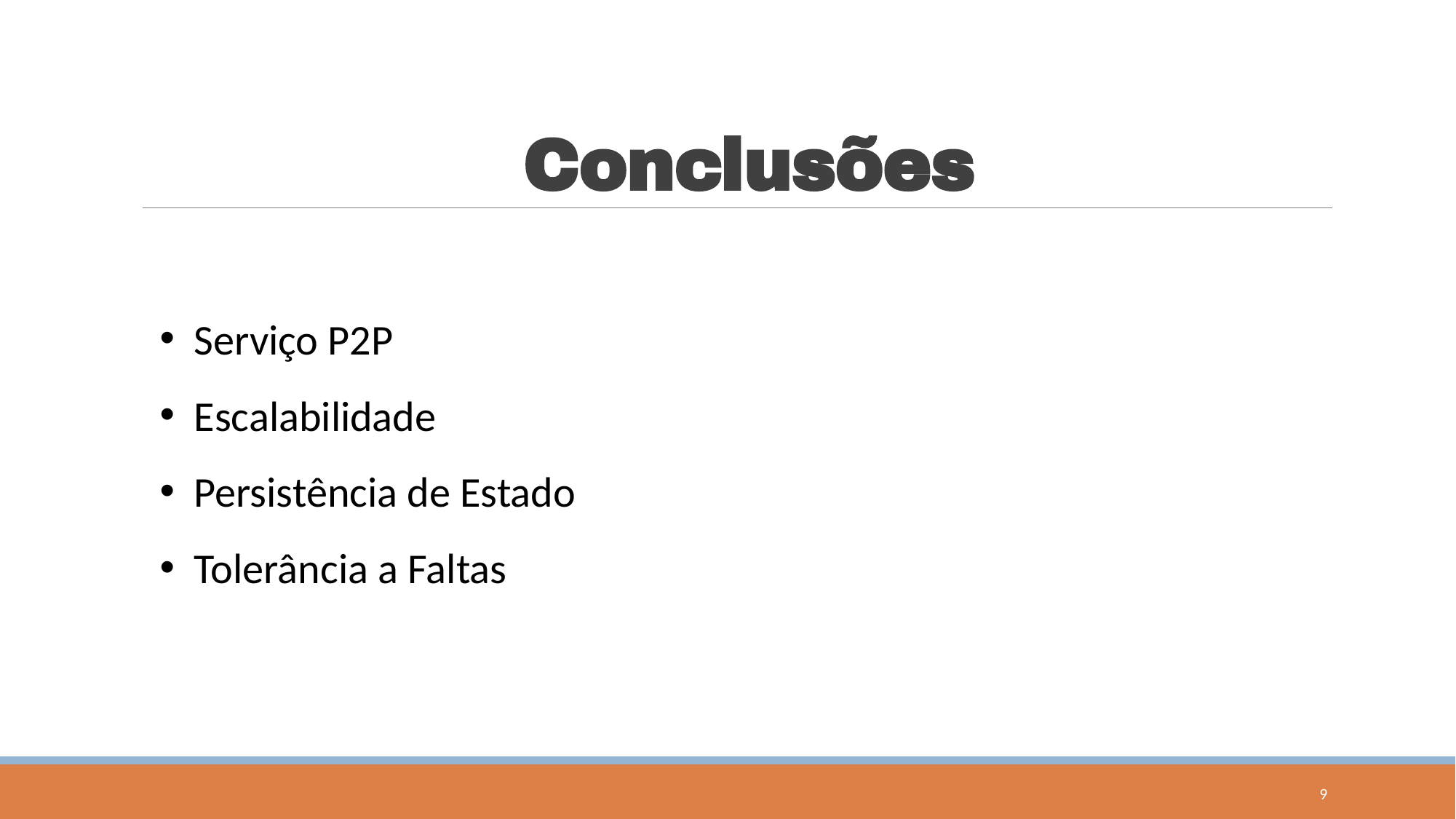

Conclusões
Serviço P2P
Escalabilidade
Persistência de Estado
Tolerância a Faltas
9